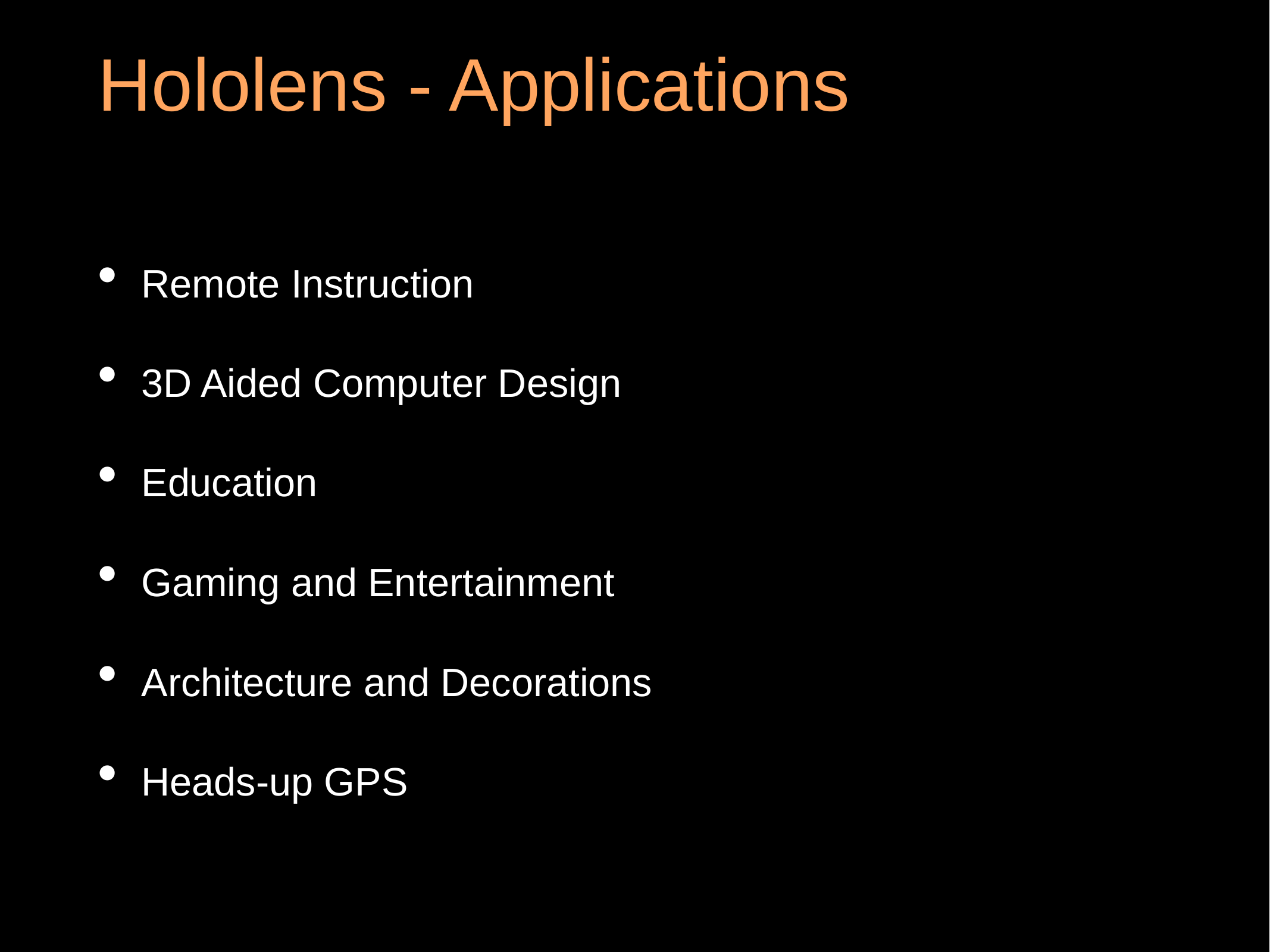

12
# Hololens - Applications
Remote Instruction
3D Aided Computer Design
Education
Gaming and Entertainment
Architecture and Decorations
Heads-up GPS